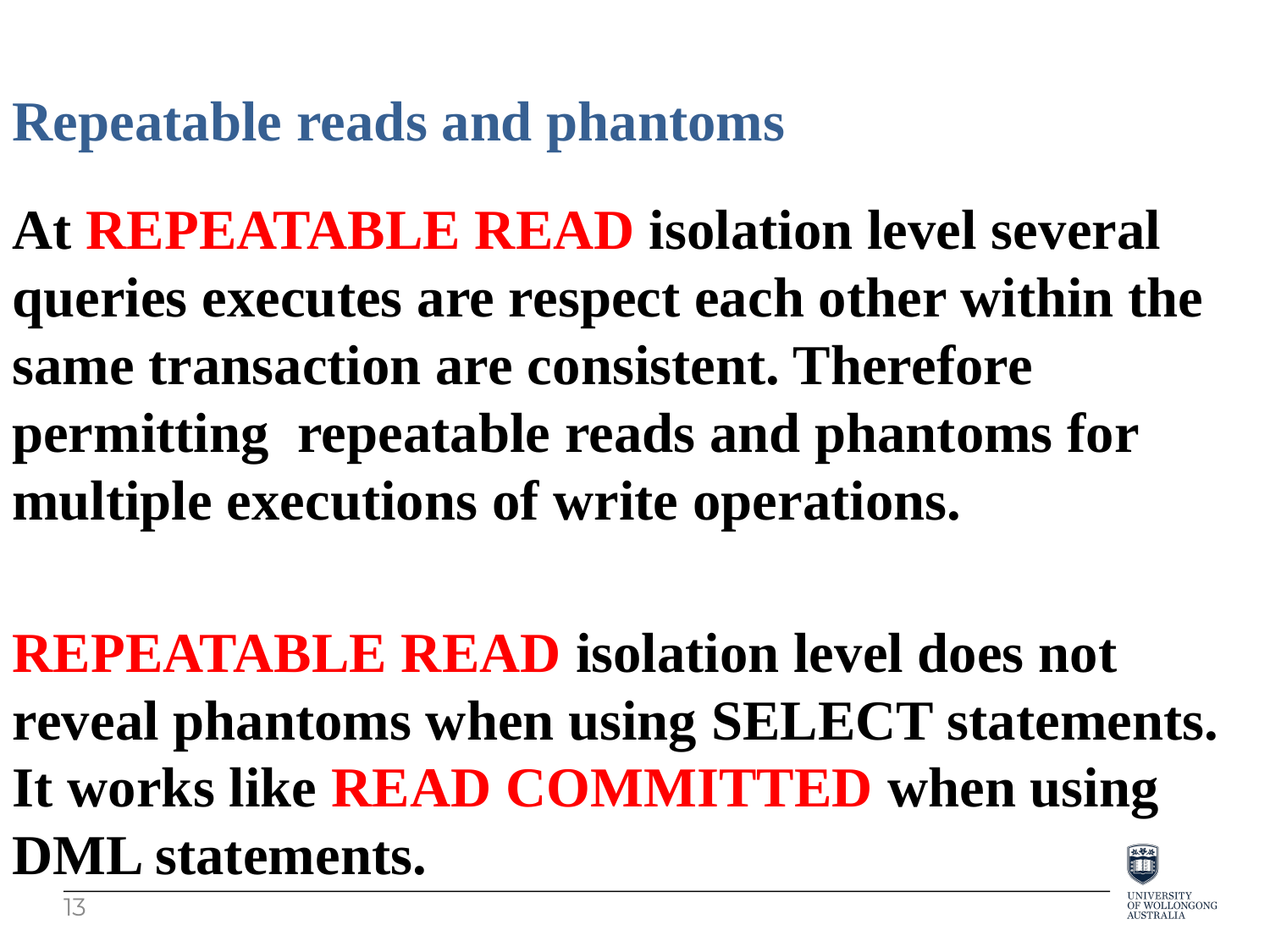

Repeatable reads and phantoms
At REPEATABLE READ isolation level several
queries executes are respect each other within the same transaction are consistent. Therefore permitting  repeatable reads and phantoms for  multiple executions of write operations.
REPEATABLE READ isolation level does not reveal phantoms when using SELECT statements. It works like READ COMMITTED when using DML statements.
13